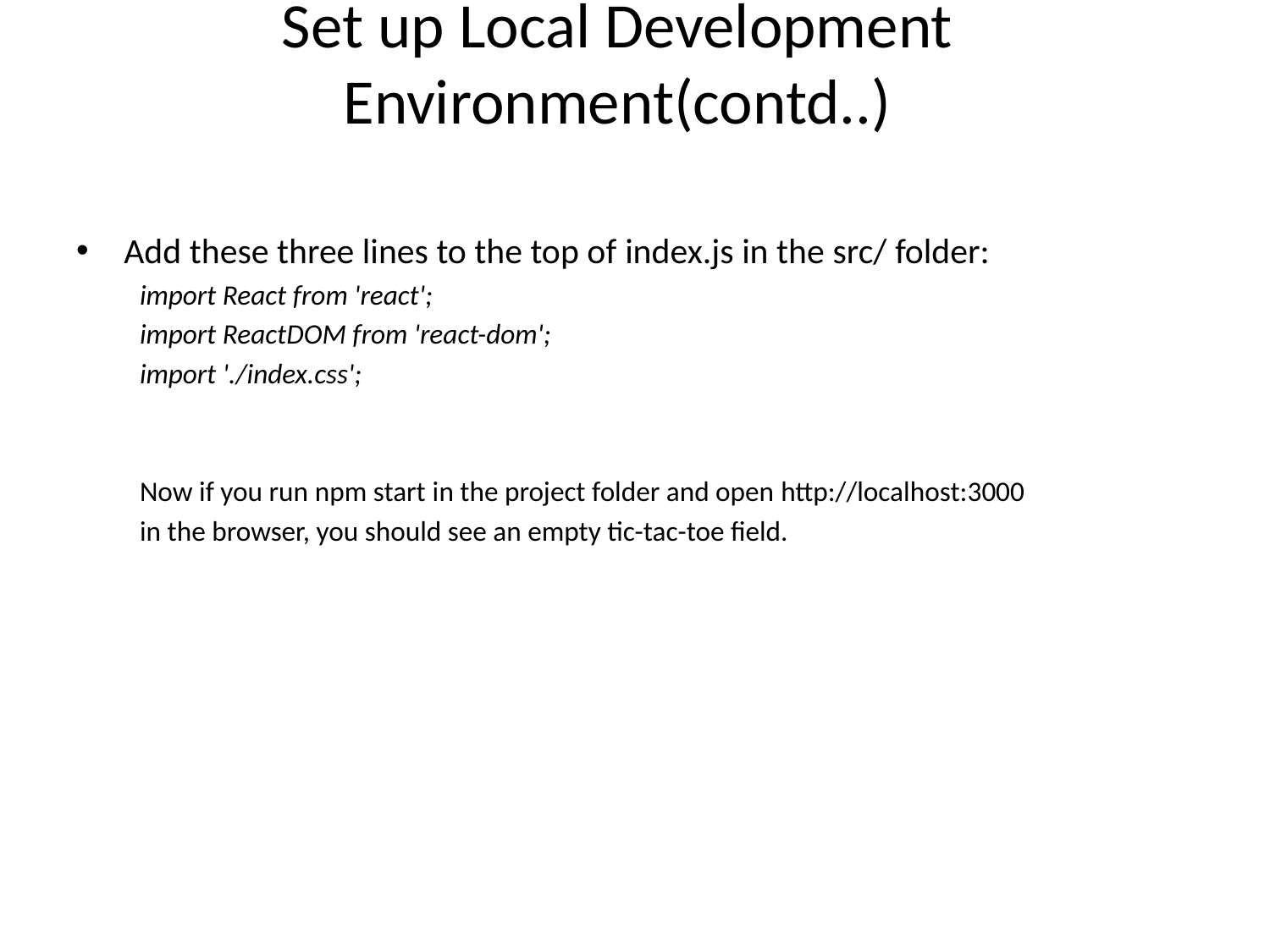

# Set up Local Development Environment(contd..)
Add these three lines to the top of index.js in the src/ folder:
import React from 'react';
import ReactDOM from 'react-dom';
import './index.css';

Now if you run npm start in the project folder and open http://localhost:3000
in the browser, you should see an empty tic-tac-toe field.